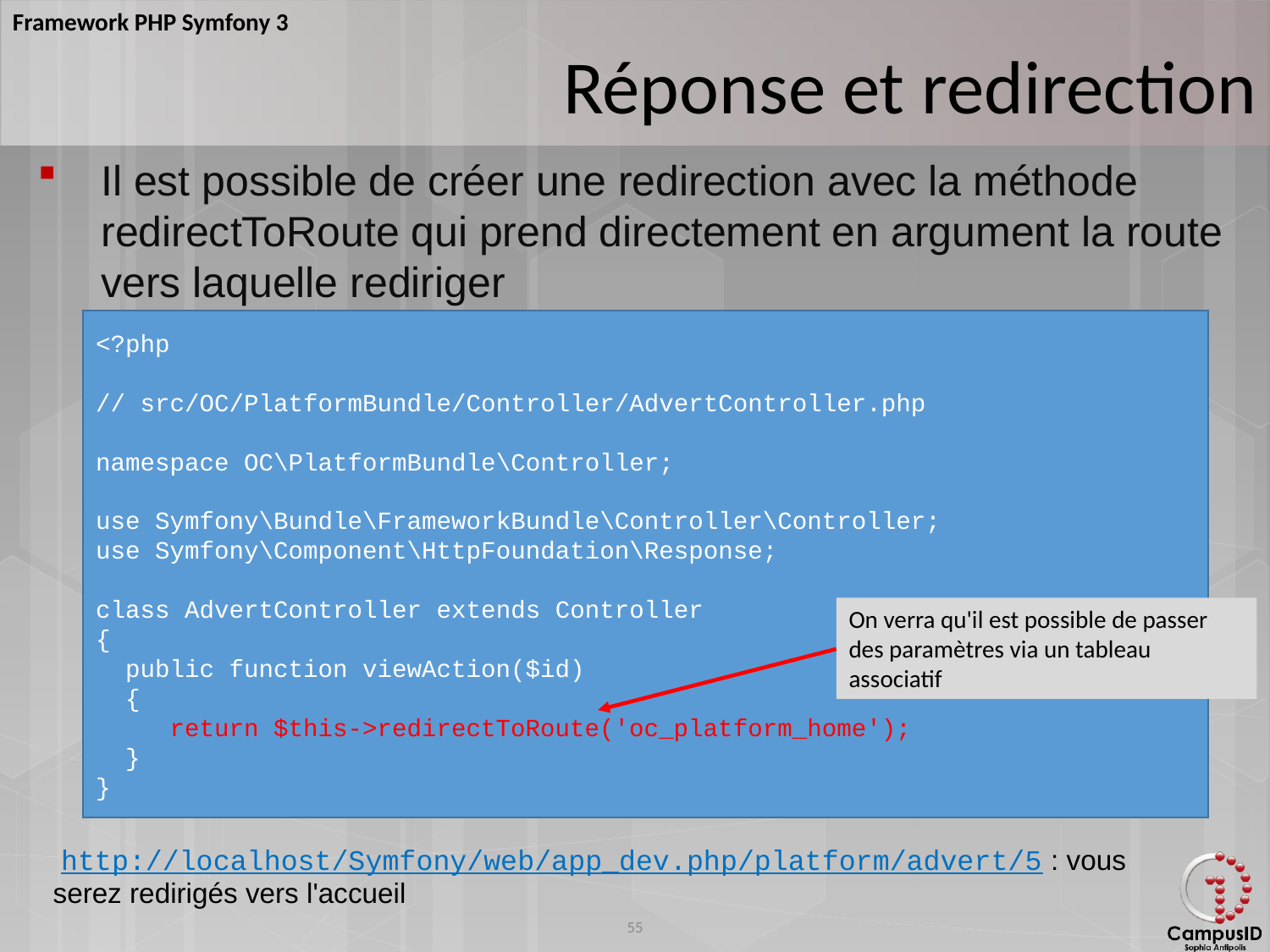

Réponse et redirection
Il est possible de créer une redirection avec la méthode redirectToRoute qui prend directement en argument la route vers laquelle rediriger
<?php

// src/OC/PlatformBundle/Controller/AdvertController.php

namespace OC\PlatformBundle\Controller;

use Symfony\Bundle\FrameworkBundle\Controller\Controller;
use Symfony\Component\HttpFoundation\Response;

class AdvertController extends Controller
{
  public function viewAction($id)
  {
     return $this->redirectToRoute('oc_platform_home');
  }
}
On verra qu'il est possible de passer des paramètres via un tableau associatif
 http://localhost/Symfony/web/app_dev.php/platform/advert/5 : vous serez redirigés vers l'accueil